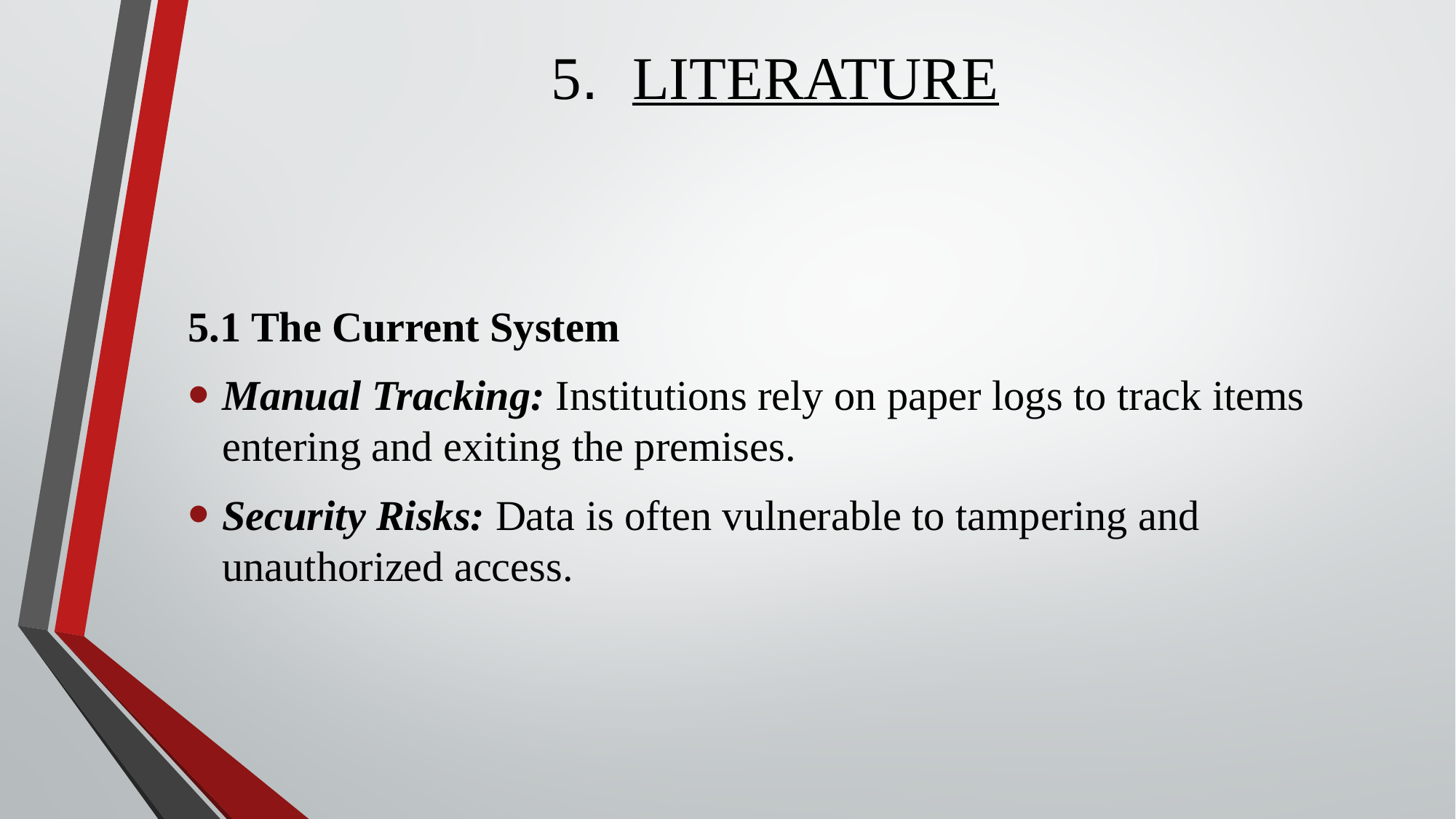

# 5.  LITERATURE
5.1 The Current System
Manual Tracking: Institutions rely on paper logs to track items entering and exiting the premises.
Security Risks: Data is often vulnerable to tampering and unauthorized access.